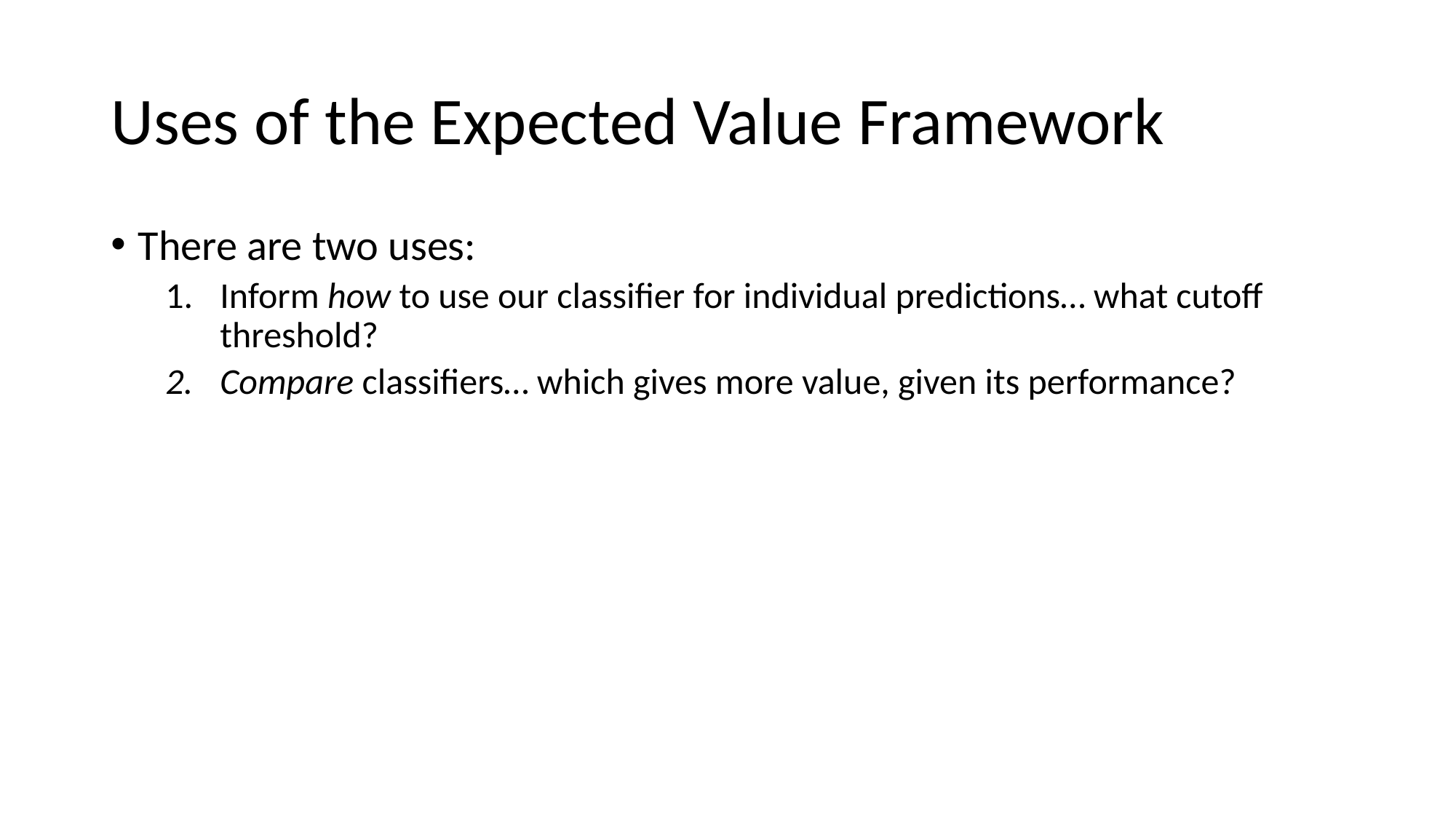

# Uses of the Expected Value Framework
There are two uses:
Inform how to use our classifier for individual predictions… what cutoff threshold?
Compare classifiers… which gives more value, given its performance?